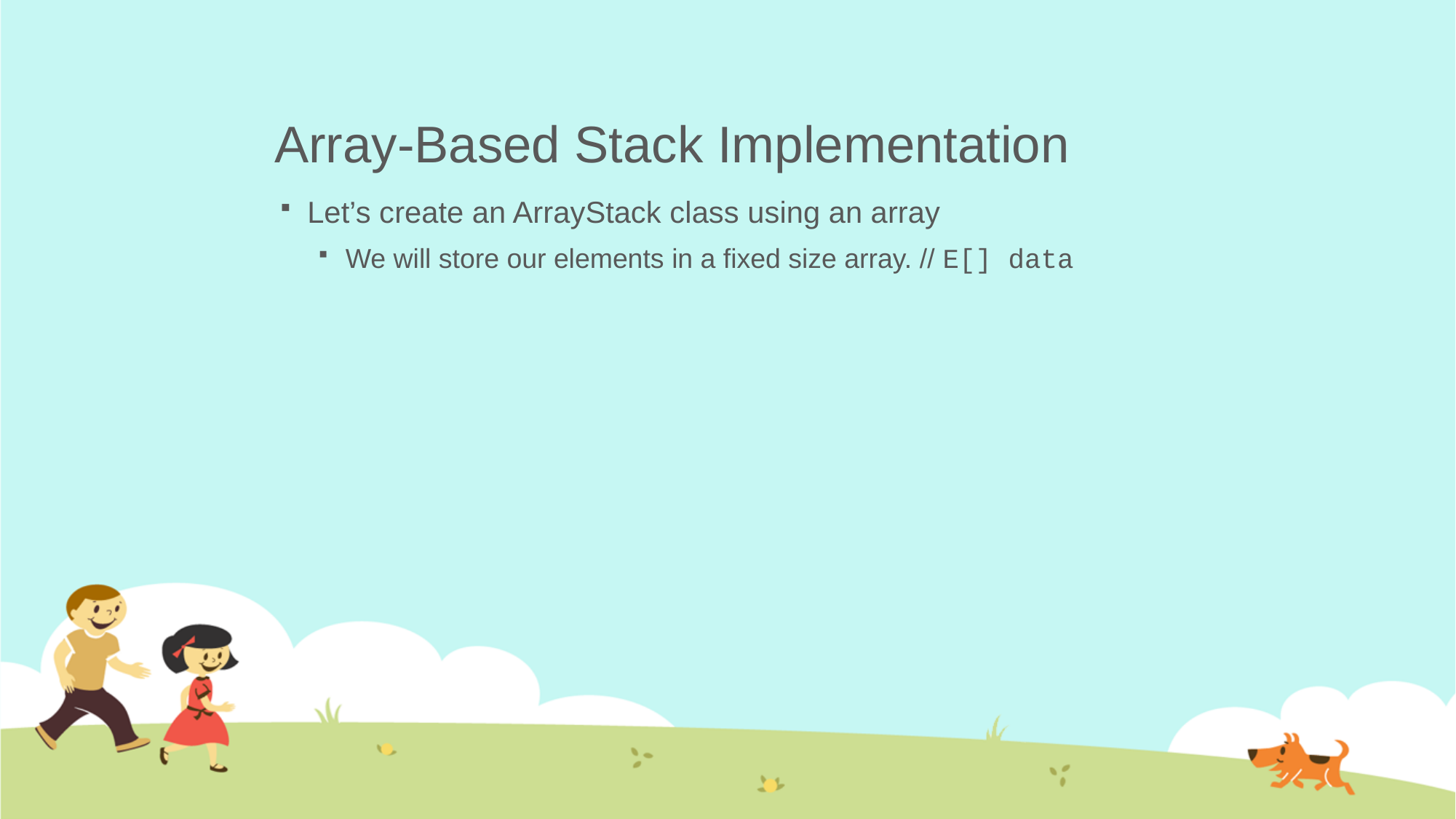

# Array-Based Stack Implementation
Let’s create an ArrayStack class using an array
We will store our elements in a fixed size array. // E[] data